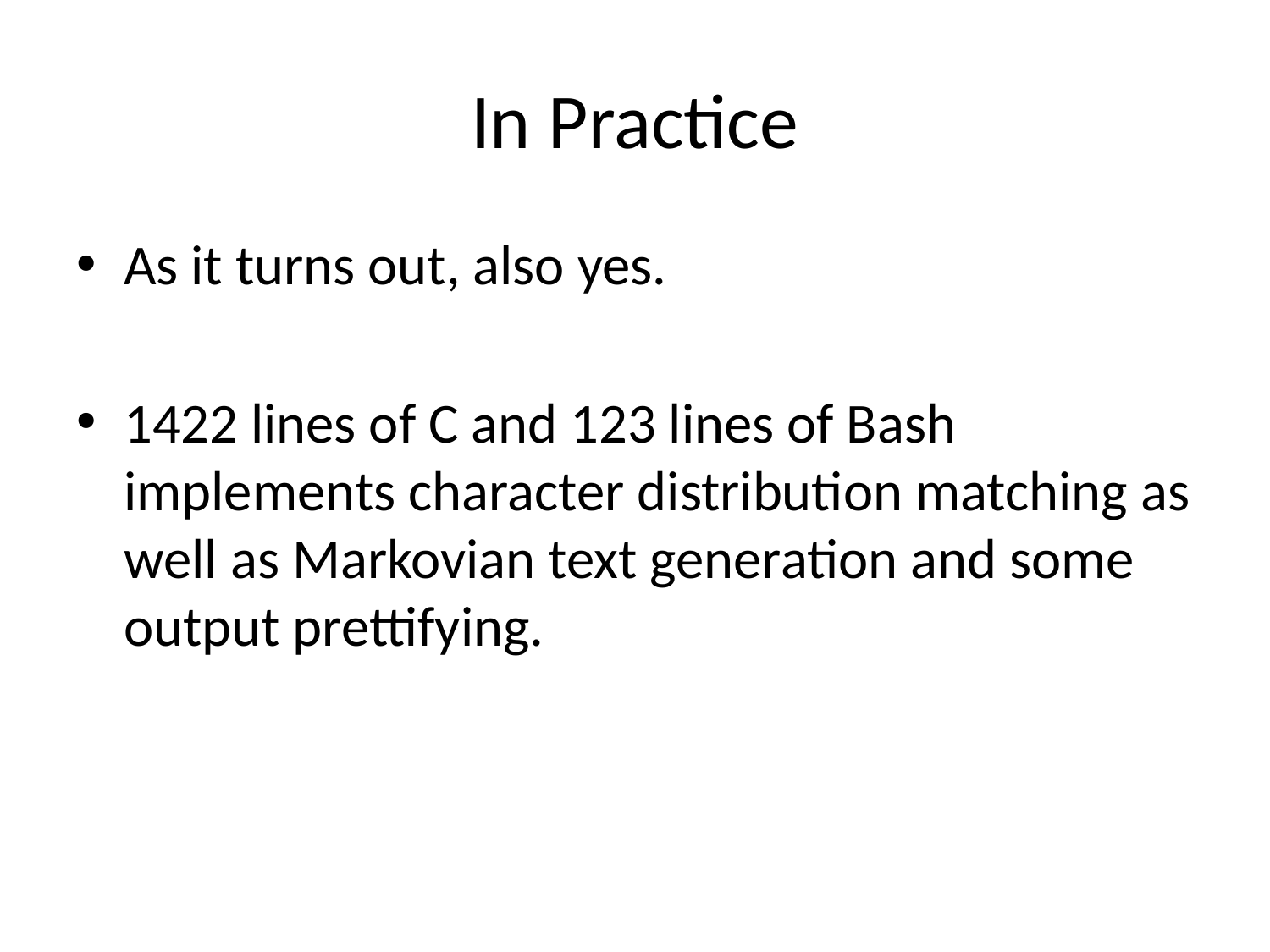

# In Practice
As it turns out, also yes.

1422 lines of C and 123 lines of Bash implements character distribution matching as well as Markovian text generation and some output prettifying.